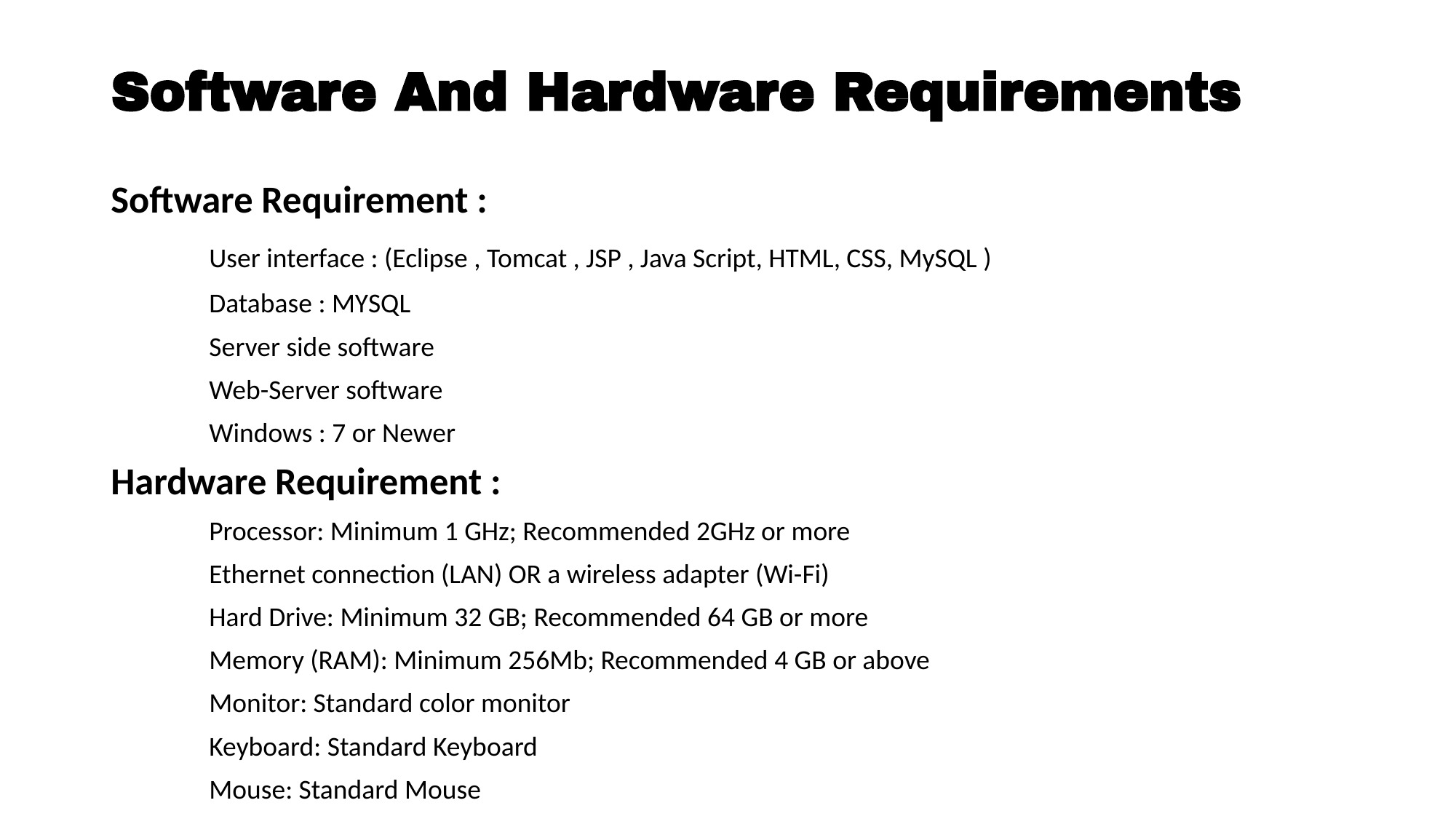

# Software And Hardware Requirements
Software Requirement :
	User interface : (Eclipse , Tomcat , JSP , Java Script, HTML, CSS, MySQL )
	Database : MYSQL
	Server side software
	Web-Server software
	Windows : 7 or Newer
Hardware Requirement :
	Processor: Minimum 1 GHz; Recommended 2GHz or more
	Ethernet connection (LAN) OR a wireless adapter (Wi-Fi)
	Hard Drive: Minimum 32 GB; Recommended 64 GB or more
	Memory (RAM): Minimum 256Mb; Recommended 4 GB or above
	Monitor: Standard color monitor
	Keyboard: Standard Keyboard
	Mouse: Standard Mouse